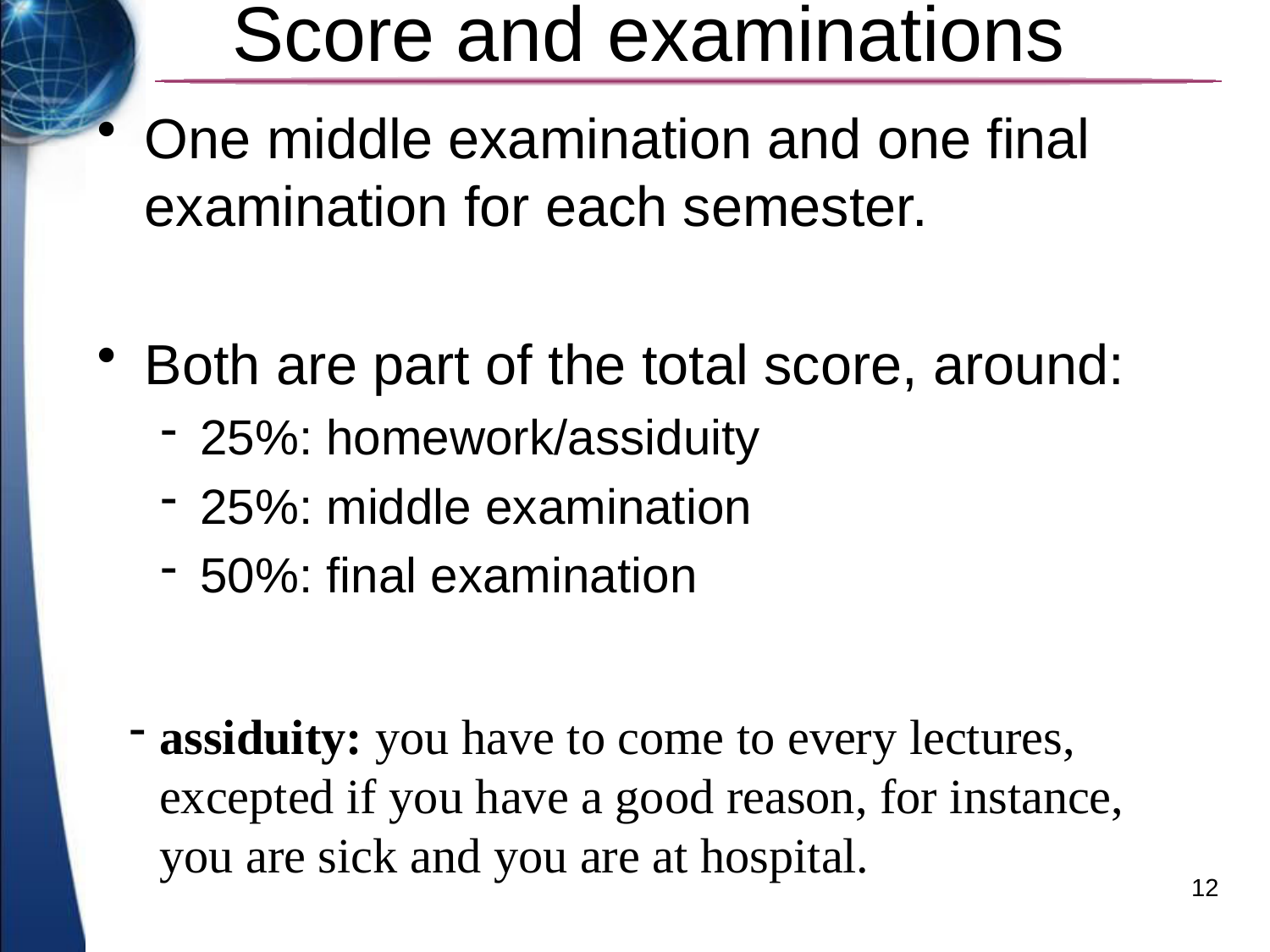

# Score and examinations
One middle examination and one final examination for each semester.

Both are part of the total score, around:
25%: homework/assiduity
25%: middle examination
50%: final examination

assiduity: you have to come to every lectures, excepted if you have a good reason, for instance, you are sick and you are at hospital.
12